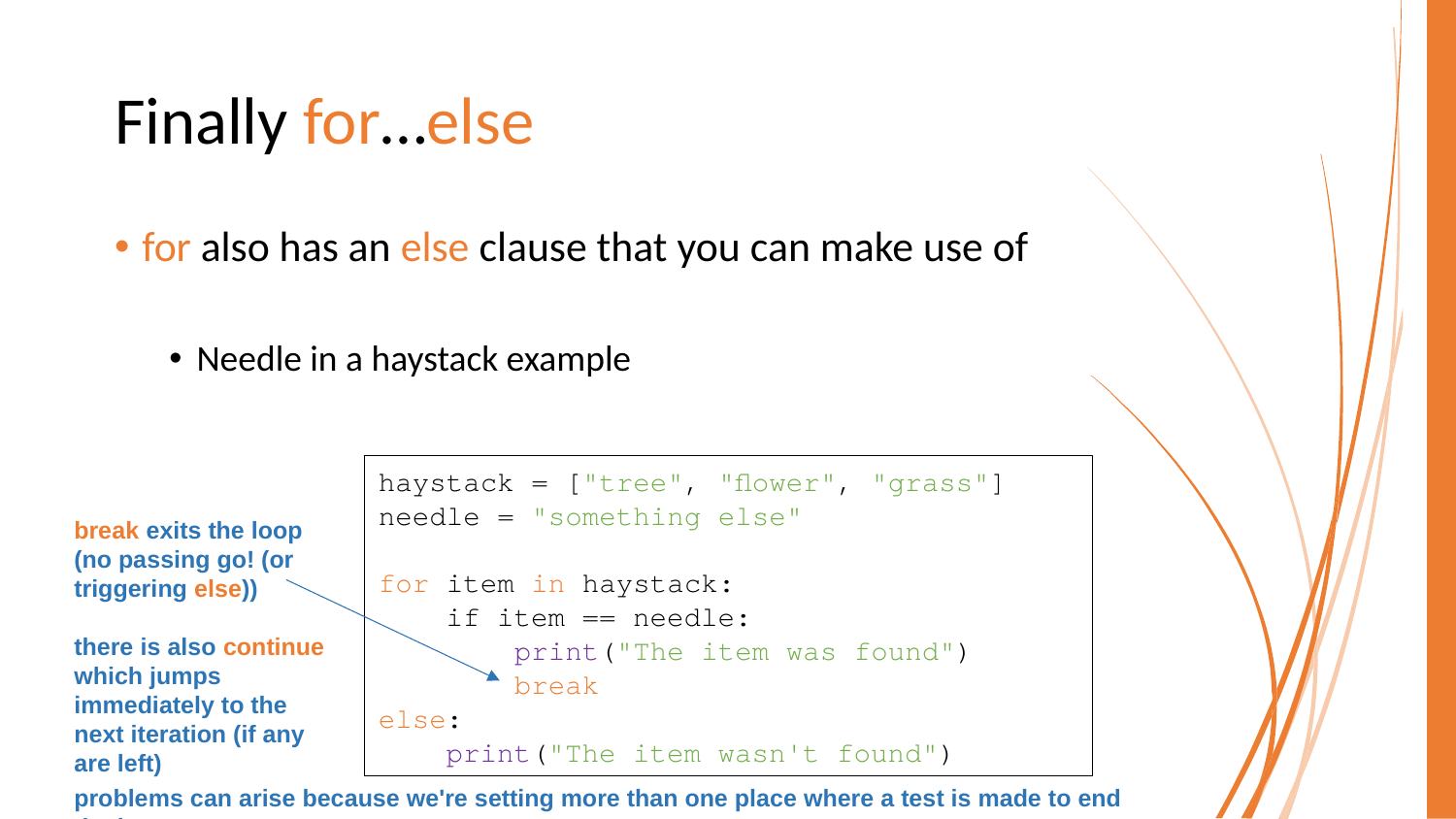

# Finally for…else
for also has an else clause that you can make use of

Needle in a haystack example
haystack = ["tree", "flower", "grass"]
needle = "something else"

for item in haystack:
    if item == needle:
        print("The item was found")
        break
else:
    print("The item wasn't found")
break exits the loop (no passing go! (or triggering else))

there is also continue which jumps immediately to the next iteration (if any are left)
problems can arise because we're setting more than one place where a test is made to end the loop